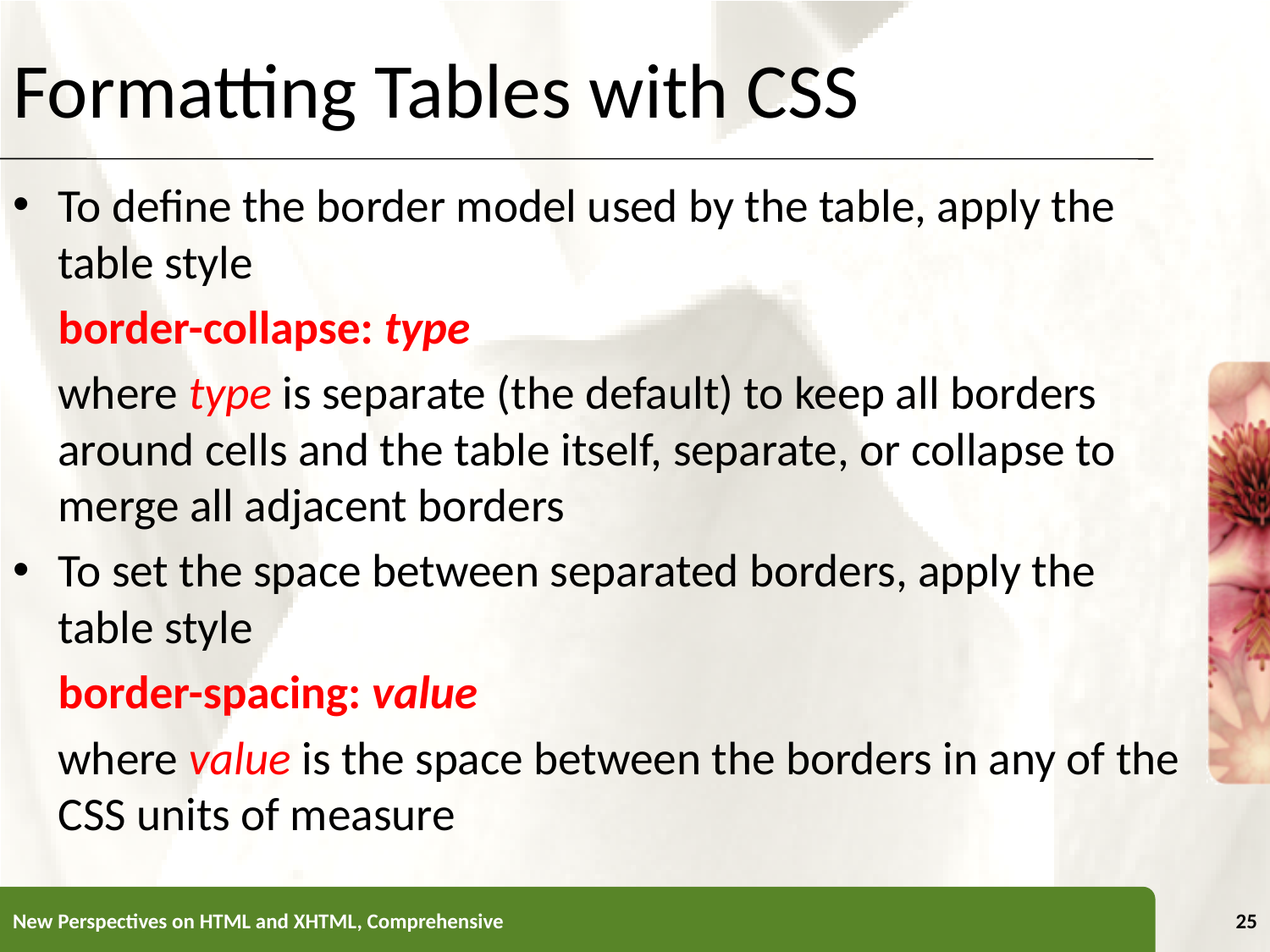

Formatting Tables with CSS
To define the border model used by the table, apply the table style
				border-collapse: type
	where type is separate (the default) to keep all borders around cells and the table itself, separate, or collapse to merge all adjacent borders
To set the space between separated borders, apply the table style
				border-spacing: value
	where value is the space between the borders in any of the CSS units of measure
New Perspectives on HTML and XHTML, Comprehensive
25